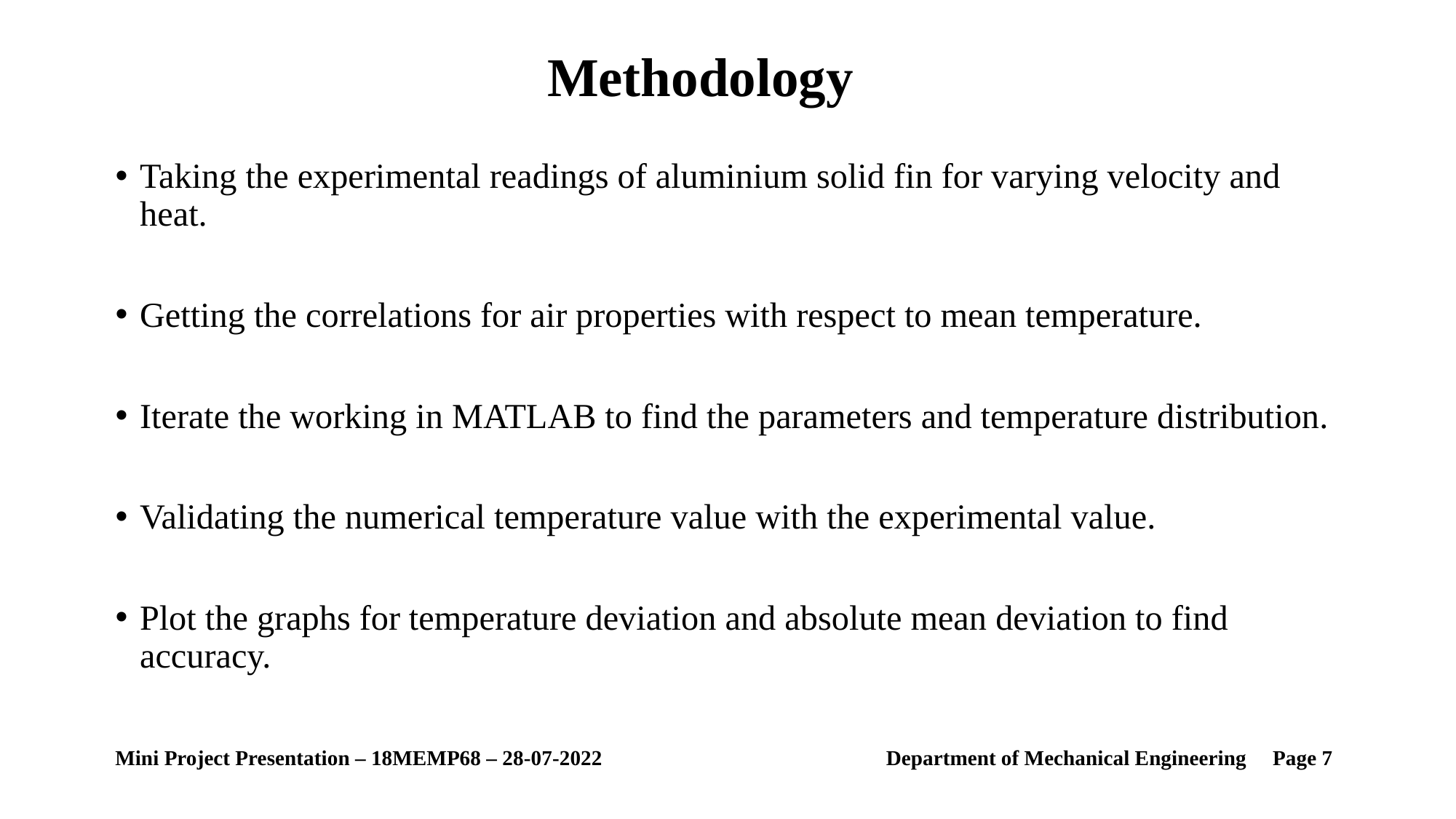

# Methodology
Taking the experimental readings of aluminium solid fin for varying velocity and heat.

Getting the correlations for air properties with respect to mean temperature.

Iterate the working in MATLAB to find the parameters and temperature distribution.

Validating the numerical temperature value with the experimental value.

Plot the graphs for temperature deviation and absolute mean deviation to find accuracy.

Mini Project Presentation – 18MEMP68 – 28-07-2022		                      Department of Mechanical Engineering     Page 7